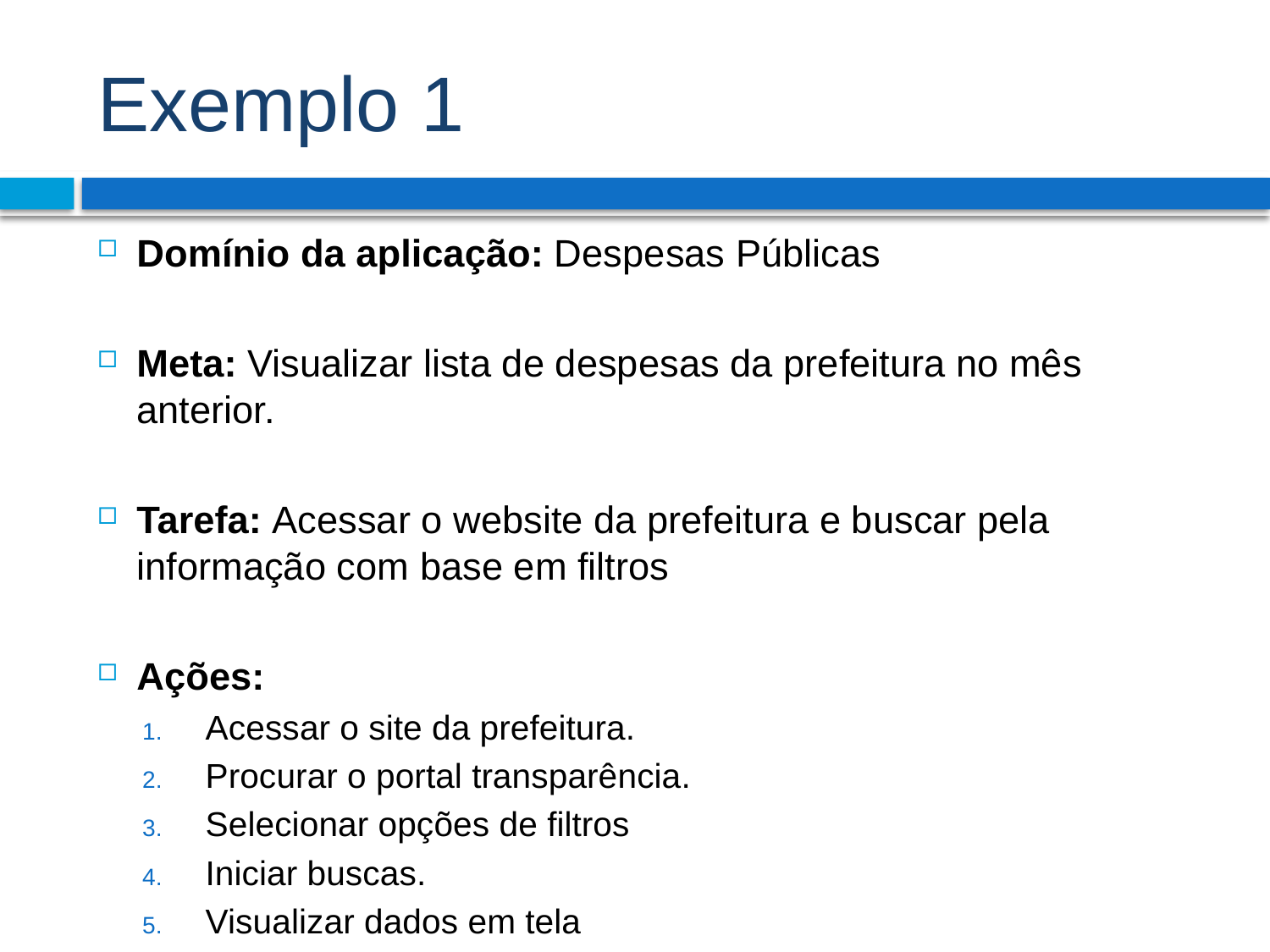

# Exemplo 1
Domínio da aplicação: Despesas Públicas

Meta: Visualizar lista de despesas da prefeitura no mês anterior.

Tarefa: Acessar o website da prefeitura e buscar pela informação com base em filtros

Ações:
Acessar o site da prefeitura.
Procurar o portal transparência.
Selecionar opções de filtros
Iniciar buscas.
Visualizar dados em tela